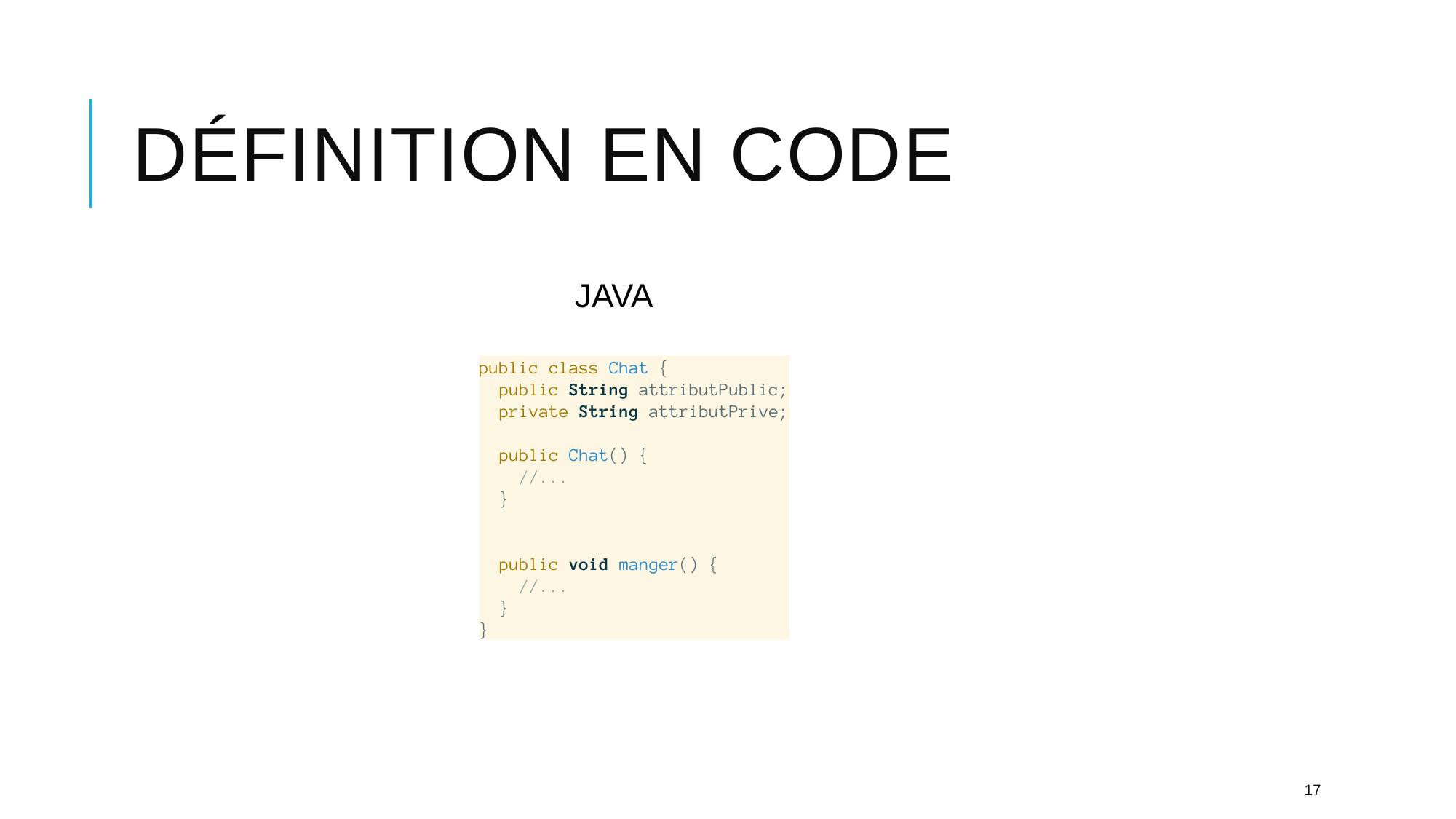

# Définition en code
				JAVA
public class Chat {
  public String attributPublic;
  private String attributPrive;

  public Chat() {
    //...
  }

  public void manger() {
    //...
  }
}
17